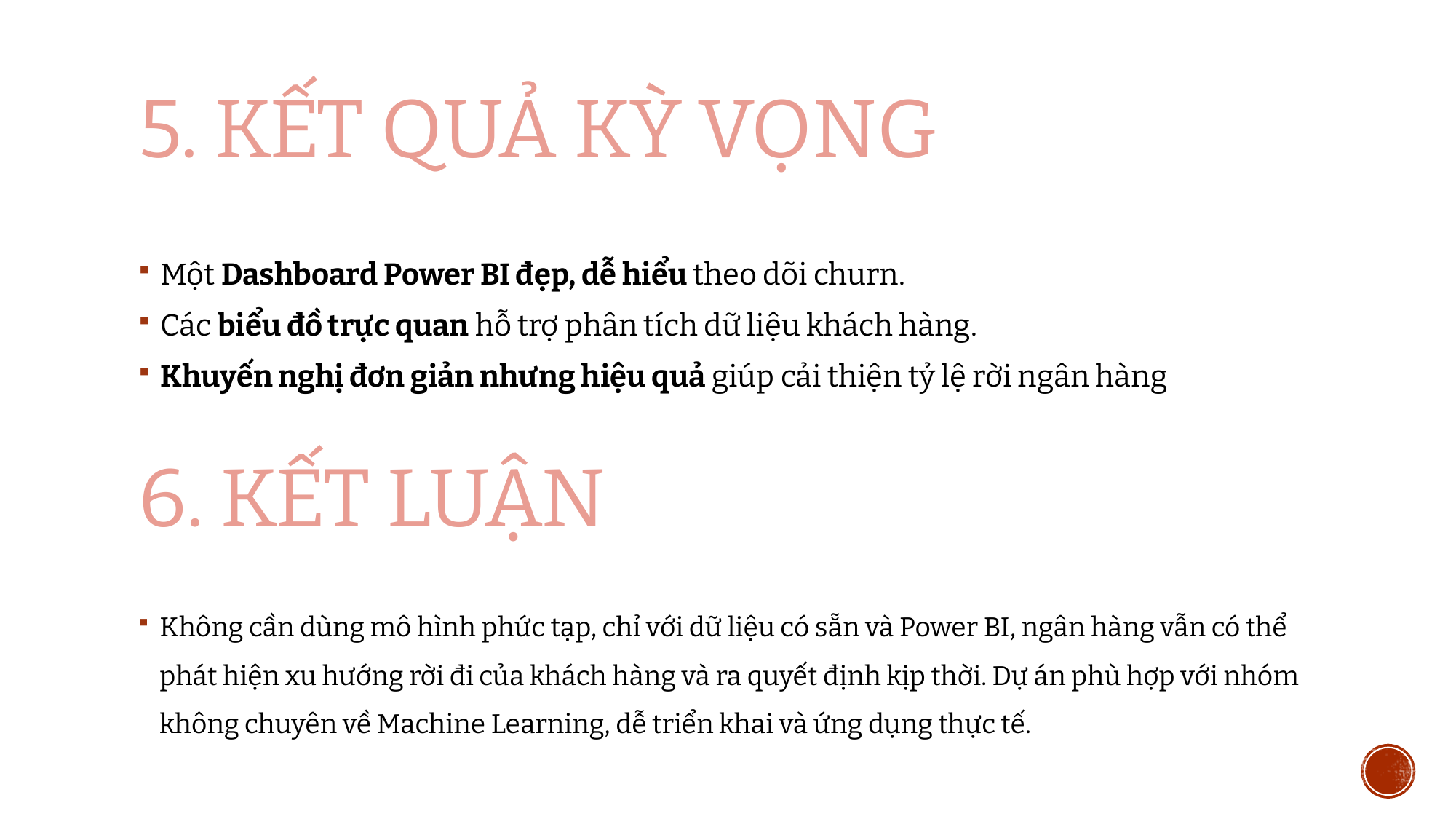

# 5. Kết quả kỳ vọng
Một Dashboard Power BI đẹp, dễ hiểu theo dõi churn.
Các biểu đồ trực quan hỗ trợ phân tích dữ liệu khách hàng.
Khuyến nghị đơn giản nhưng hiệu quả giúp cải thiện tỷ lệ rời ngân hàng
6. Kết luận
Không cần dùng mô hình phức tạp, chỉ với dữ liệu có sẵn và Power BI, ngân hàng vẫn có thể phát hiện xu hướng rời đi của khách hàng và ra quyết định kịp thời. Dự án phù hợp với nhóm không chuyên về Machine Learning, dễ triển khai và ứng dụng thực tế.